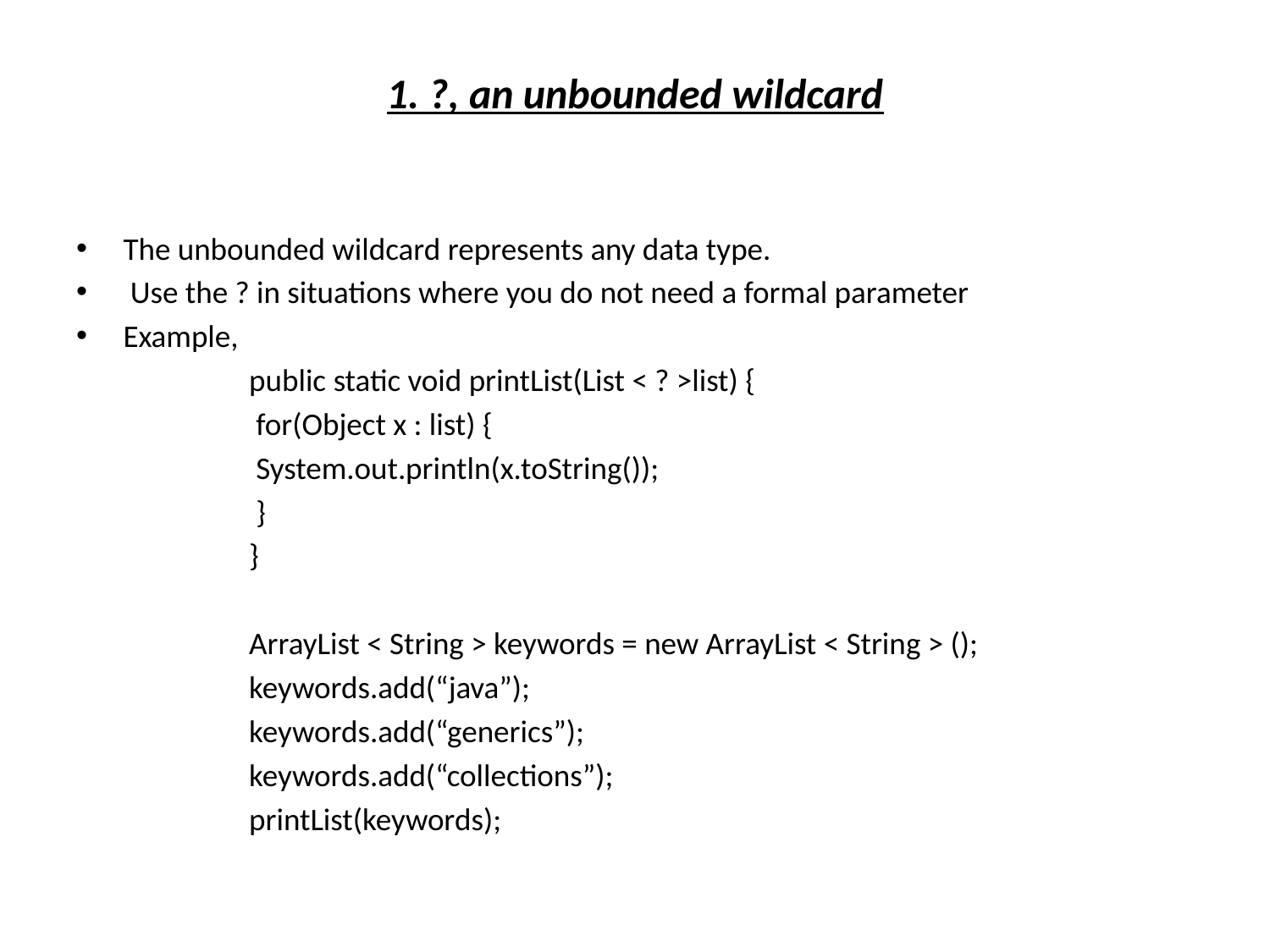

# 1. ?, an unbounded wildcard
The unbounded wildcard represents any data type.
 Use the ? in situations where you do not need a formal parameter
Example,
public static void printList(List < ? >list) {
 for(Object x : list) {
 System.out.println(x.toString());
 }
}

ArrayList < String > keywords = new ArrayList < String > ();
keywords.add(“java”);
keywords.add(“generics”);
keywords.add(“collections”);
printList(keywords);